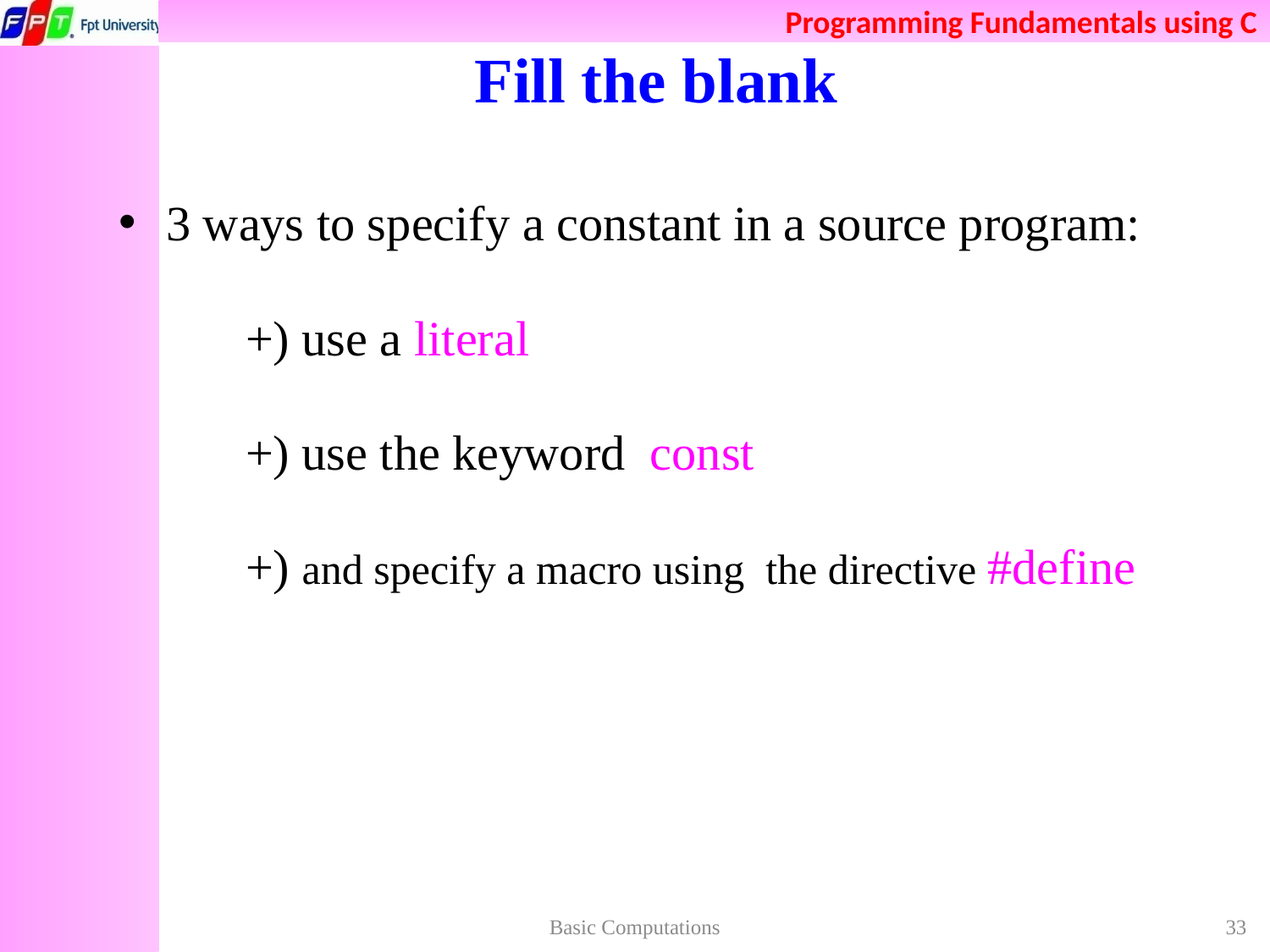

# Fill the blank
3 ways to specify a constant in a source program:

	+) use a literal

	+) use the keyword  const

	+) and specify a macro using  the directive #define
Basic Computations
33